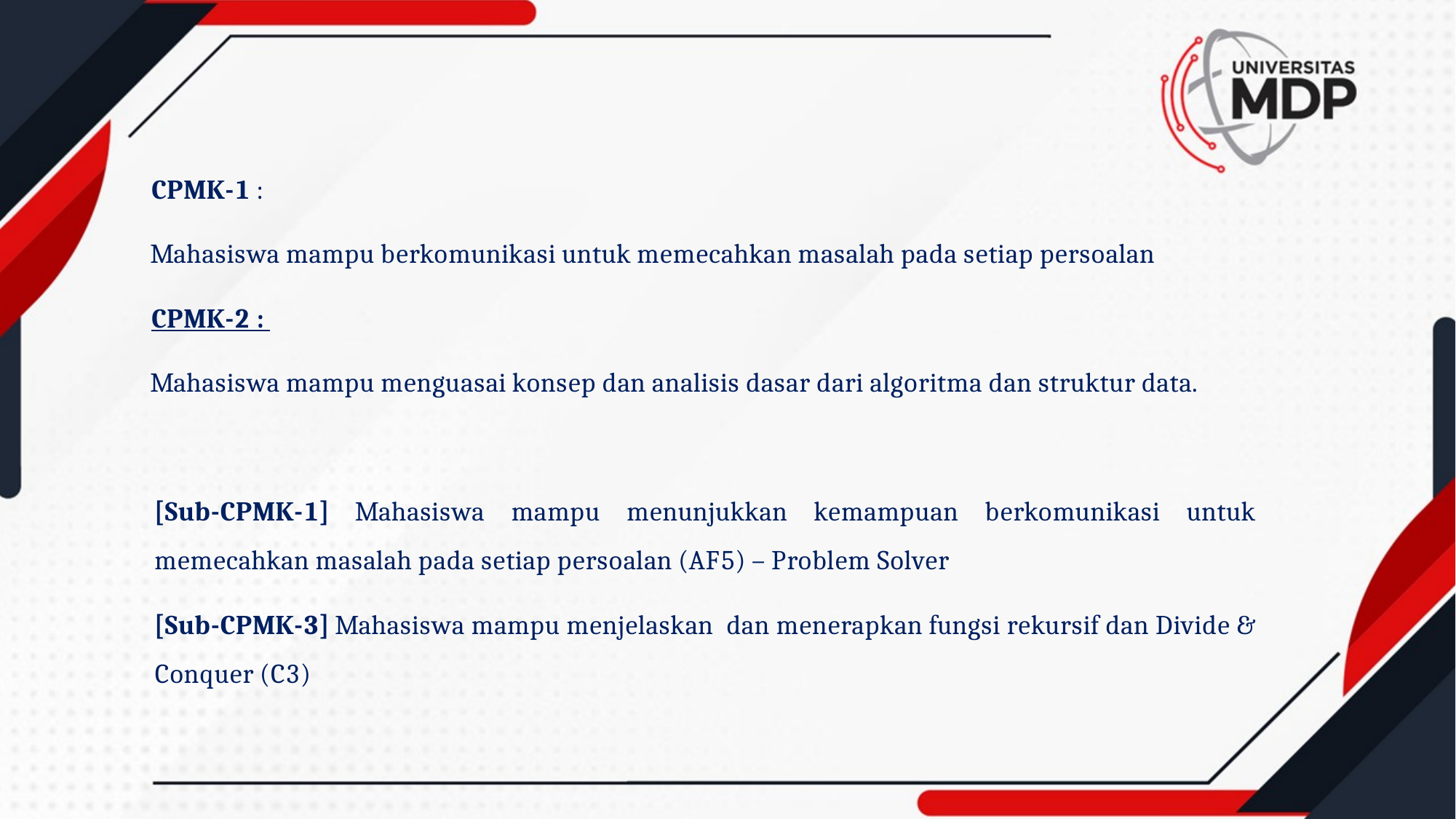

CPMK-1 :
Mahasiswa mampu berkomunikasi untuk memecahkan masalah pada setiap persoalan
CPMK-2 :
Mahasiswa mampu menguasai konsep dan analisis dasar dari algoritma dan struktur data.

[Sub-CPMK-1] Mahasiswa mampu menunjukkan kemampuan berkomunikasi untuk memecahkan masalah pada setiap persoalan (AF5) – Problem Solver
[Sub-CPMK-3] Mahasiswa mampu menjelaskan  dan menerapkan fungsi rekursif dan Divide & Conquer (C3)